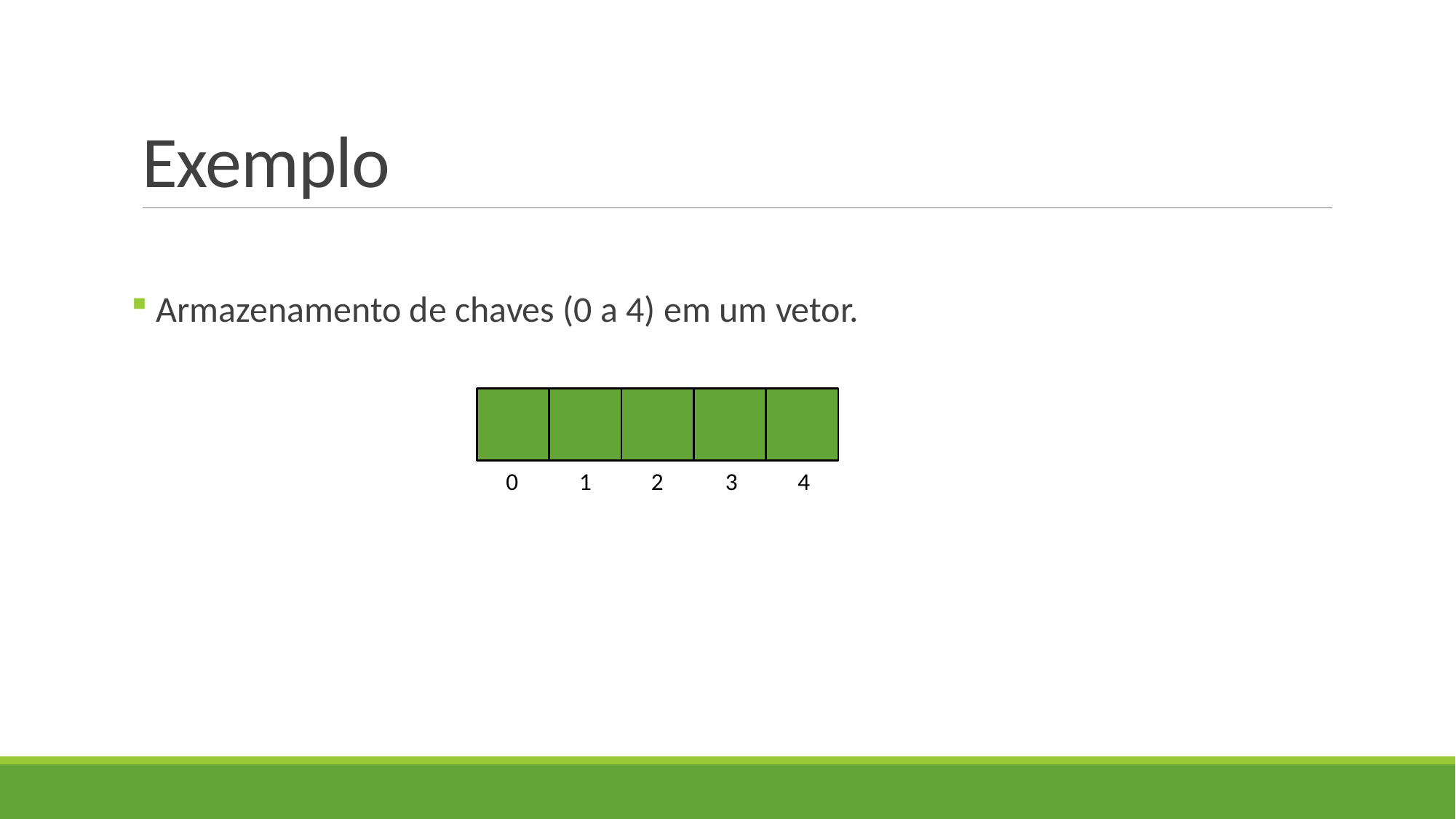

# Exemplo

 Armazenamento de chaves (0 a 4) em um vetor.

0
1
2
3
4